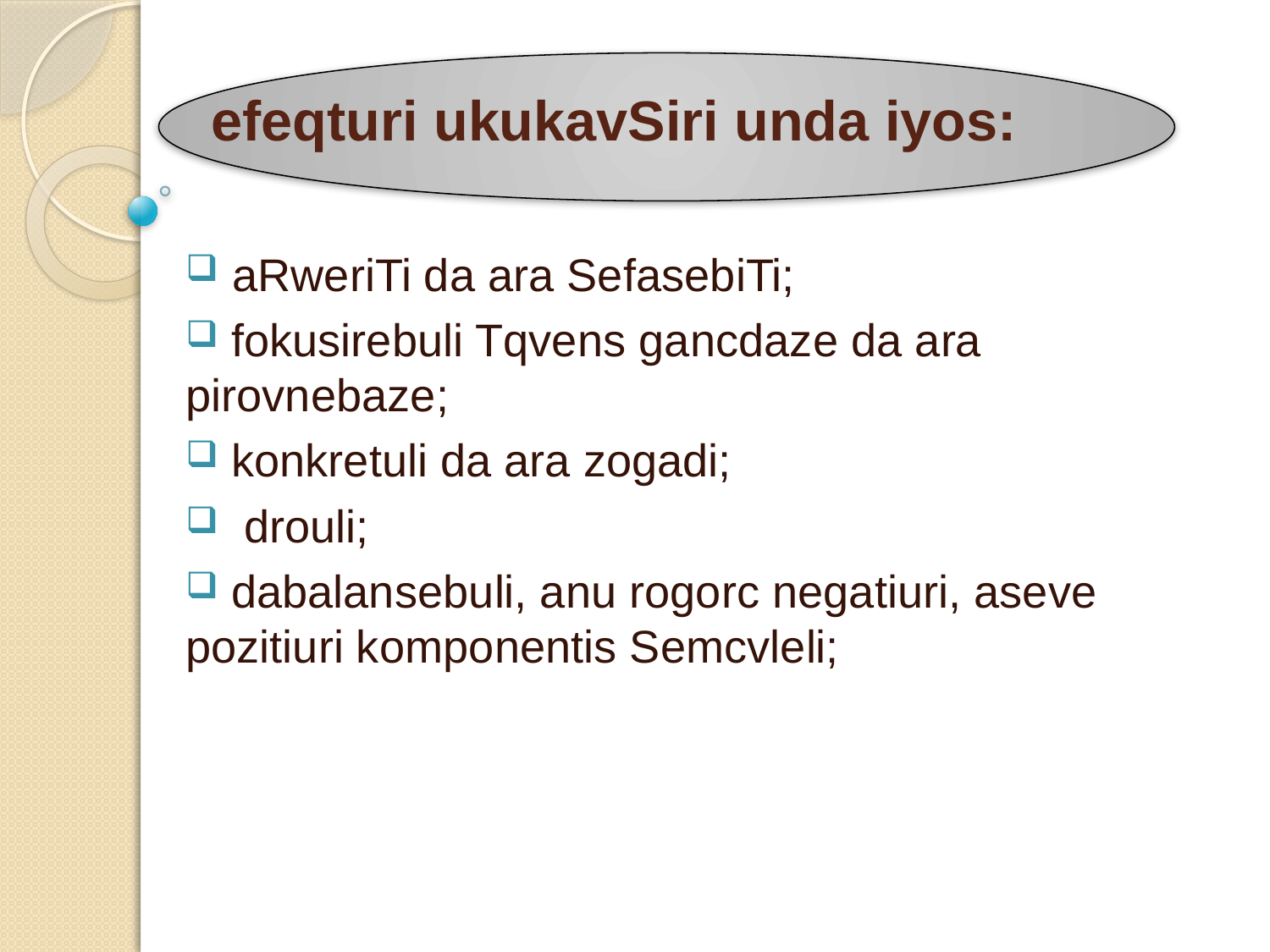

# efeqturi ukukavSiri unda iyos:

 aRweriTi da ara SefasebiTi;
 fokusirebuli Tqvens gancdaze da ara pirovnebaze;
 konkretuli da ara zogadi;
  drouli;
 dabalansebuli, anu rogorc negatiuri, aseve pozitiuri komponentis Semcvleli;